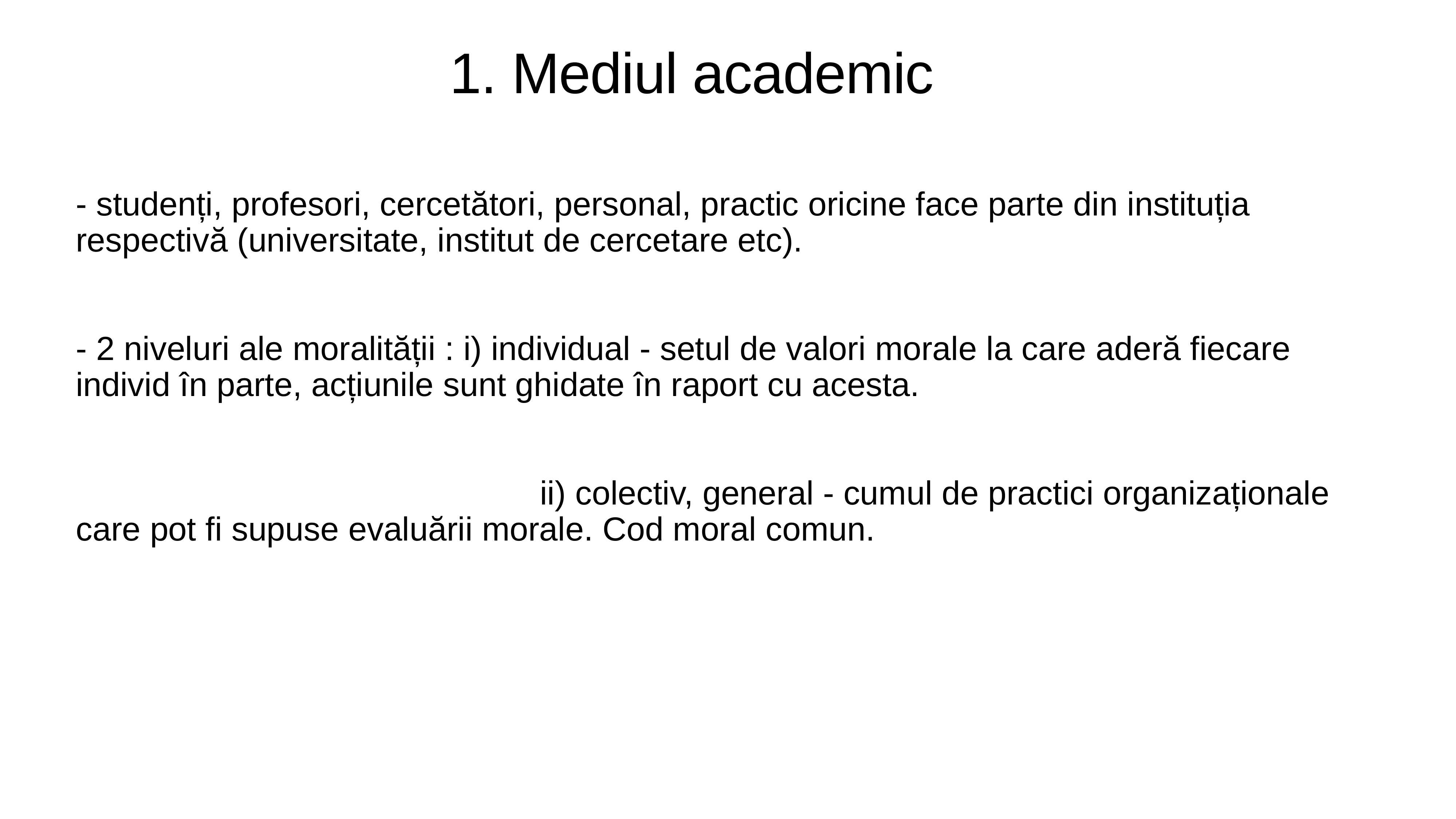

1. Mediul academic
- studenți, profesori, cercetători, personal, practic oricine face parte din instituția respectivă (universitate, institut de cercetare etc).

- 2 niveluri ale moralității : i) individual - setul de valori morale la care aderă fiecare individ în parte, acțiunile sunt ghidate în raport cu acesta.

                                                  ii) colectiv, general - cumul de practici organizaționale care pot fi supuse evaluării morale. Cod moral comun.
2